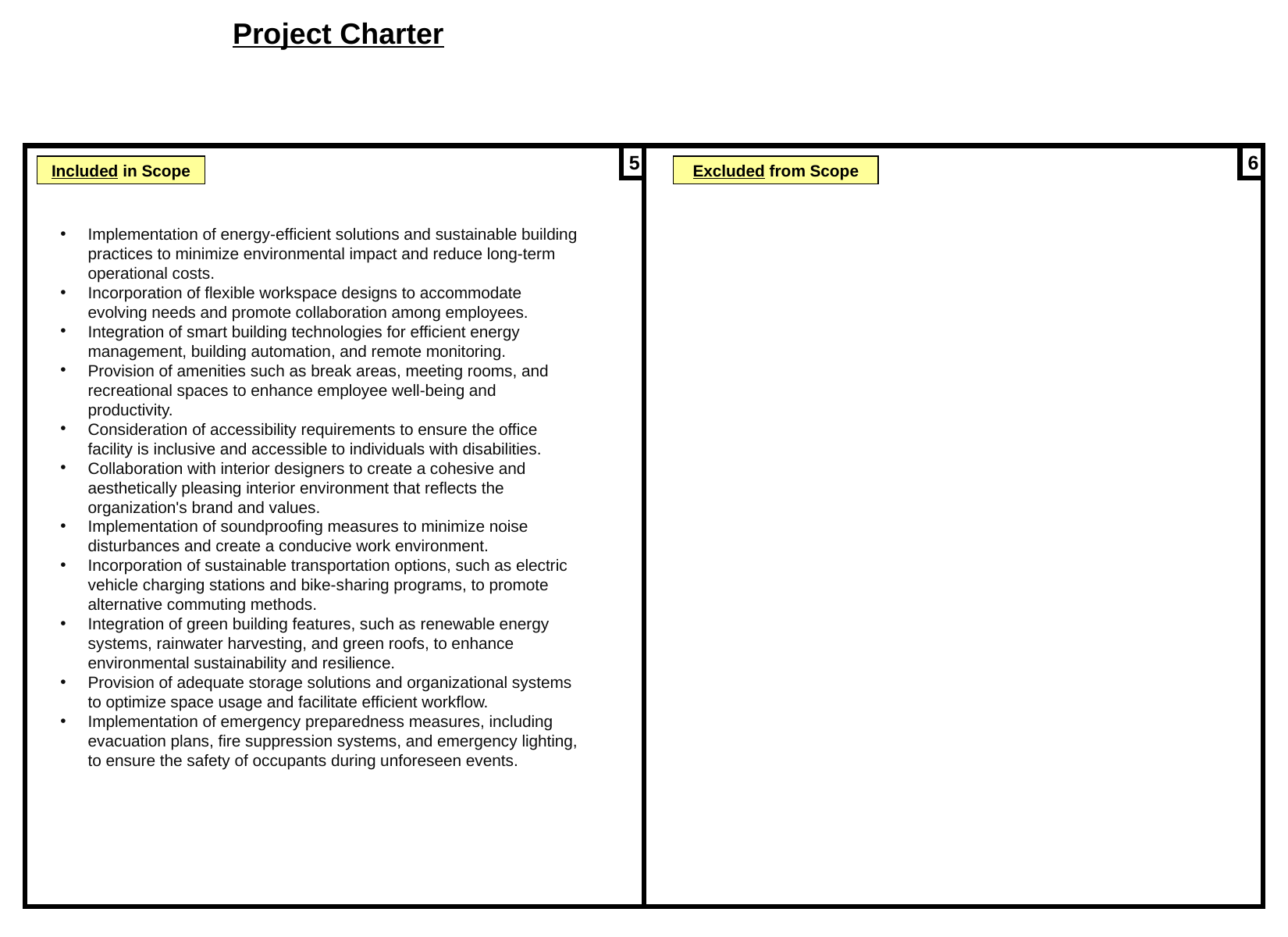

Project Charter

5

6
Included in Scope
Excluded from Scope

Implementation of energy-efficient solutions and sustainable building practices to minimize environmental impact and reduce long-term operational costs.
Incorporation of flexible workspace designs to accommodate evolving needs and promote collaboration among employees.
Integration of smart building technologies for efficient energy management, building automation, and remote monitoring.
Provision of amenities such as break areas, meeting rooms, and recreational spaces to enhance employee well-being and productivity.
Consideration of accessibility requirements to ensure the office facility is inclusive and accessible to individuals with disabilities.
Collaboration with interior designers to create a cohesive and aesthetically pleasing interior environment that reflects the organization's brand and values.
Implementation of soundproofing measures to minimize noise disturbances and create a conducive work environment.
Incorporation of sustainable transportation options, such as electric vehicle charging stations and bike-sharing programs, to promote alternative commuting methods.
Integration of green building features, such as renewable energy systems, rainwater harvesting, and green roofs, to enhance environmental sustainability and resilience.
Provision of adequate storage solutions and organizational systems to optimize space usage and facilitate efficient workflow.
Implementation of emergency preparedness measures, including evacuation plans, fire suppression systems, and emergency lighting, to ensure the safety of occupants during unforeseen events.